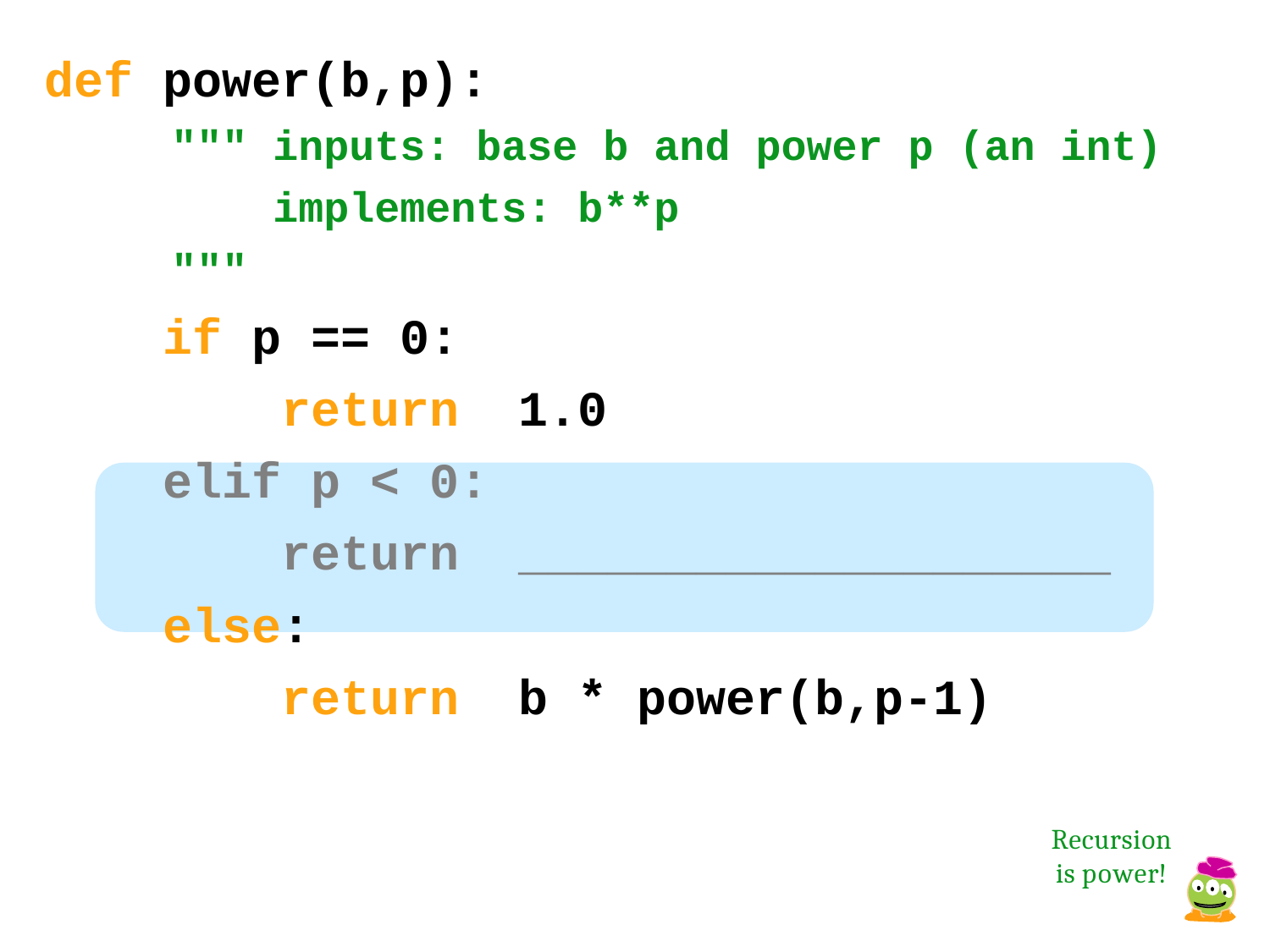

def power(b,p):
     """ inputs: base b and power p (an int)
         implements: b**p
     """
    if p == 0:
        return  1.0
    elif p < 0:
        return  ____________________
    else:
        return  b * power(b,p-1)

Recursion is power!